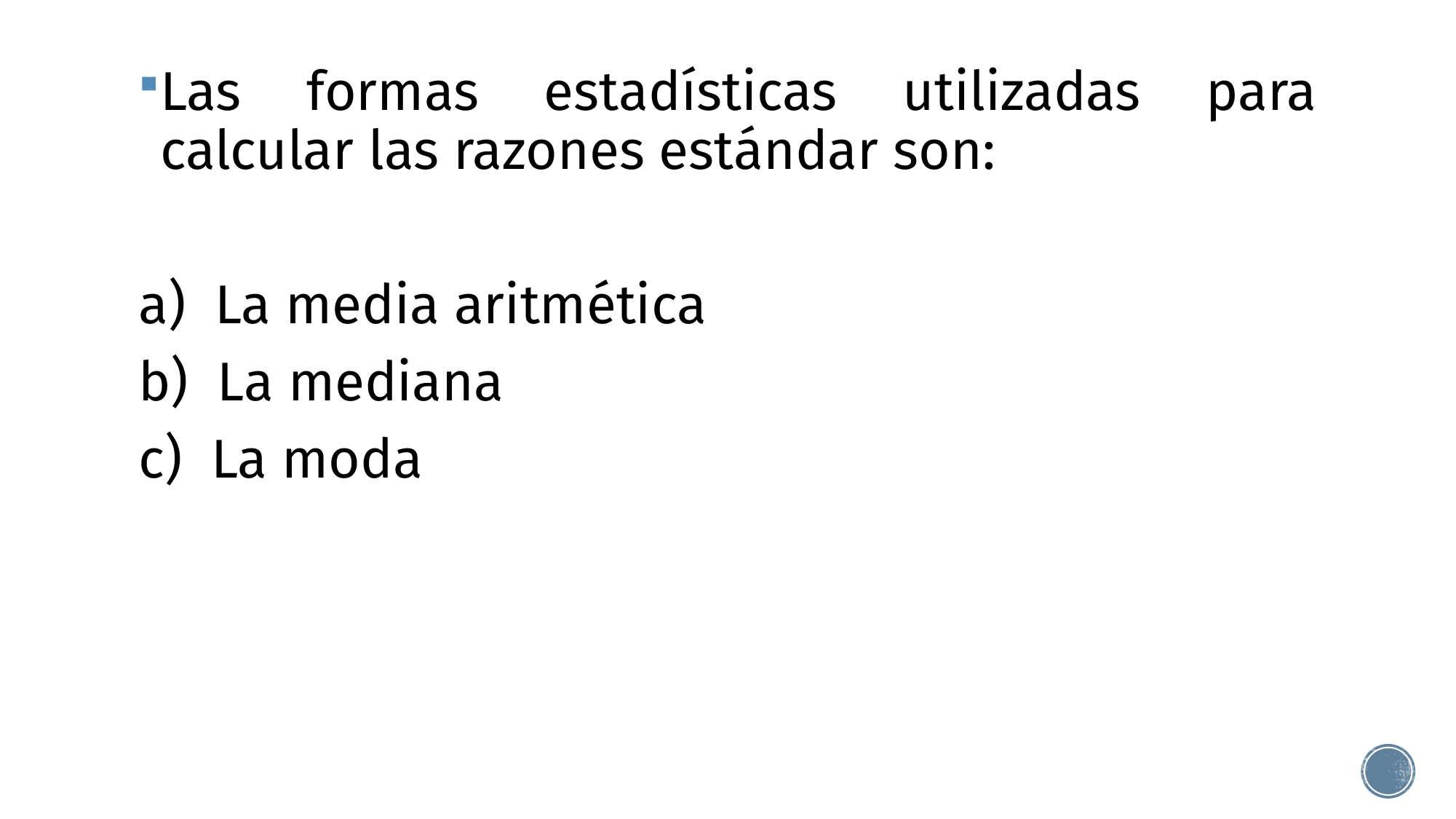

Las formas estadísticas utilizadas para calcular las razones estándar son:

a)  La media aritmética
b)  La mediana
c)  La moda